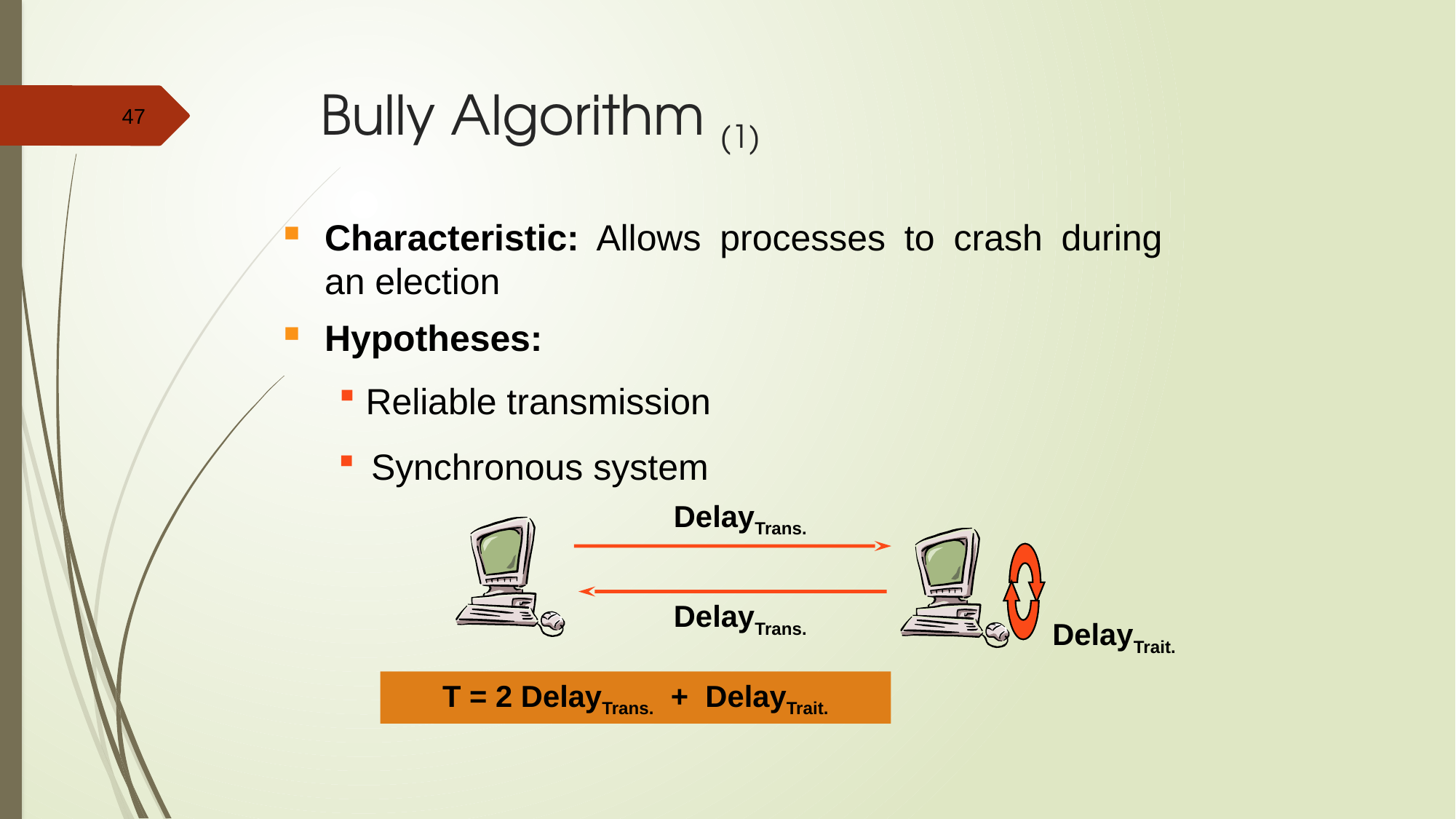

# Bully Algorithm (1)
Characteristic: Allows processes to crash during an election
Hypotheses:
 Reliable transmission
 Synchronous system
DelayTrans.

DelayTrans.
DelayTrait.
T = 2 DelayTrans.  +  DelayTrait.
47